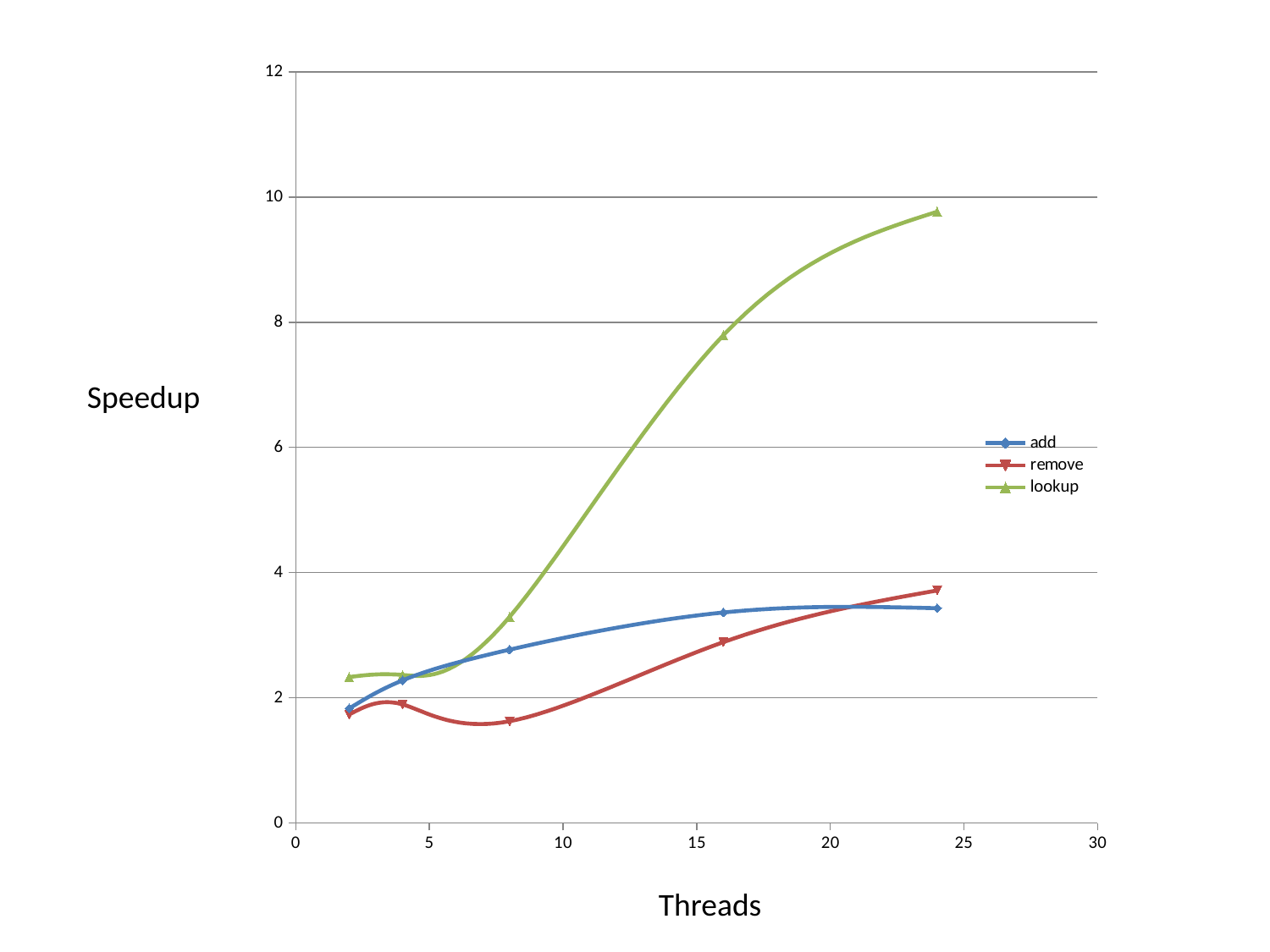

### Chart

| Category | add | remove | lookup |
|---|---|---|---|
Speedup
Threads